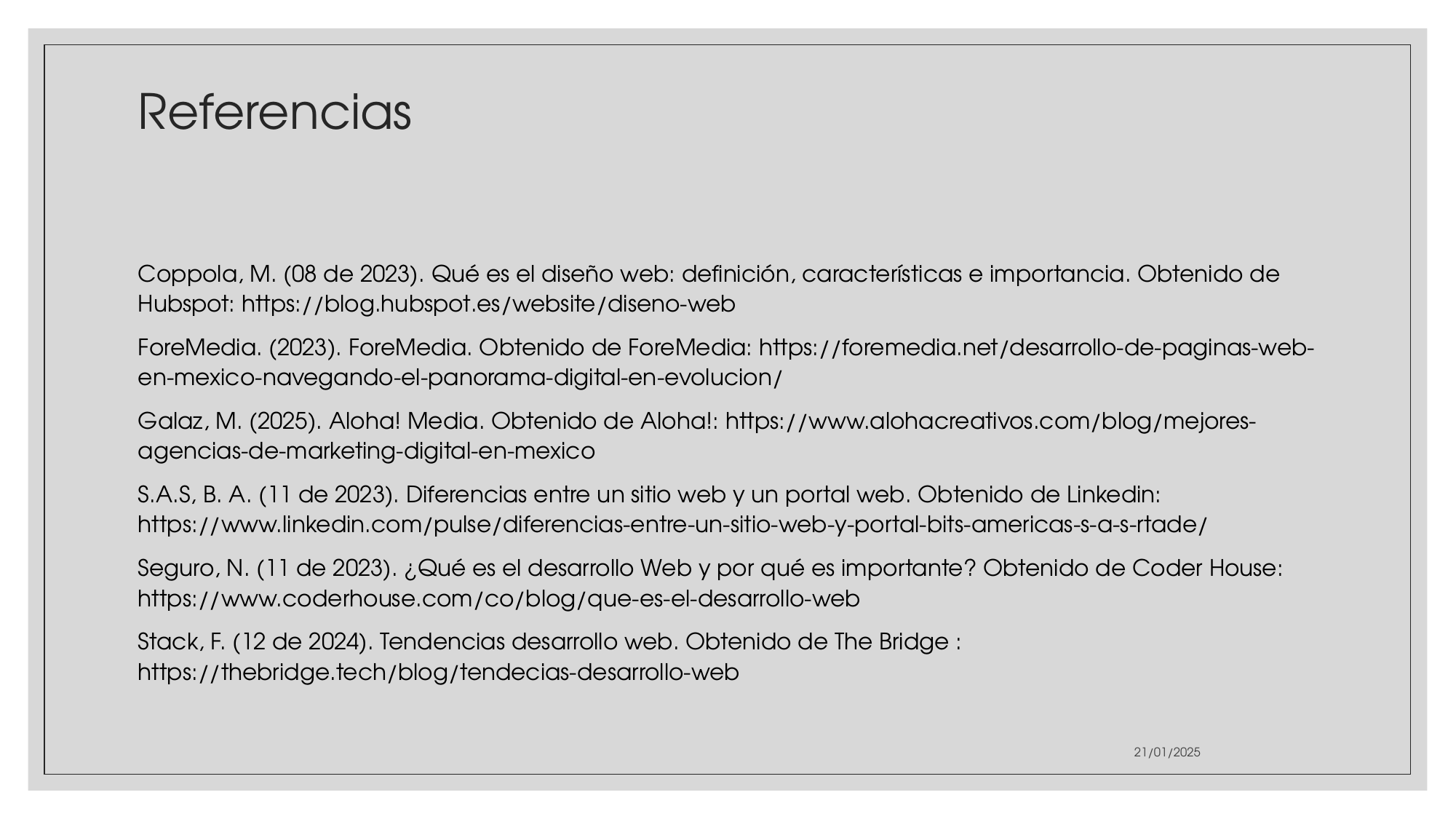

# Referencias
Coppola, M. (08 de 2023). Qué es el diseño web: definición, características e importancia. Obtenido de Hubspot: https://blog.hubspot.es/website/diseno-web
ForeMedia. (2023). ForeMedia. Obtenido de ForeMedia: https://foremedia.net/desarrollo-de-paginas-web-en-mexico-navegando-el-panorama-digital-en-evolucion/
Galaz, M. (2025). Aloha! Media. Obtenido de Aloha!: https://www.alohacreativos.com/blog/mejores-agencias-de-marketing-digital-en-mexico
S.A.S, B. A. (11 de 2023). Diferencias entre un sitio web y un portal web. Obtenido de Linkedin: https://www.linkedin.com/pulse/diferencias-entre-un-sitio-web-y-portal-bits-americas-s-a-s-rtade/
Seguro, N. (11 de 2023). ¿Qué es el desarrollo Web y por qué es importante? Obtenido de Coder House: https://www.coderhouse.com/co/blog/que-es-el-desarrollo-web
Stack, F. (12 de 2024). Tendencias desarrollo web. Obtenido de The Bridge : https://thebridge.tech/blog/tendecias-desarrollo-web

21/01/2025